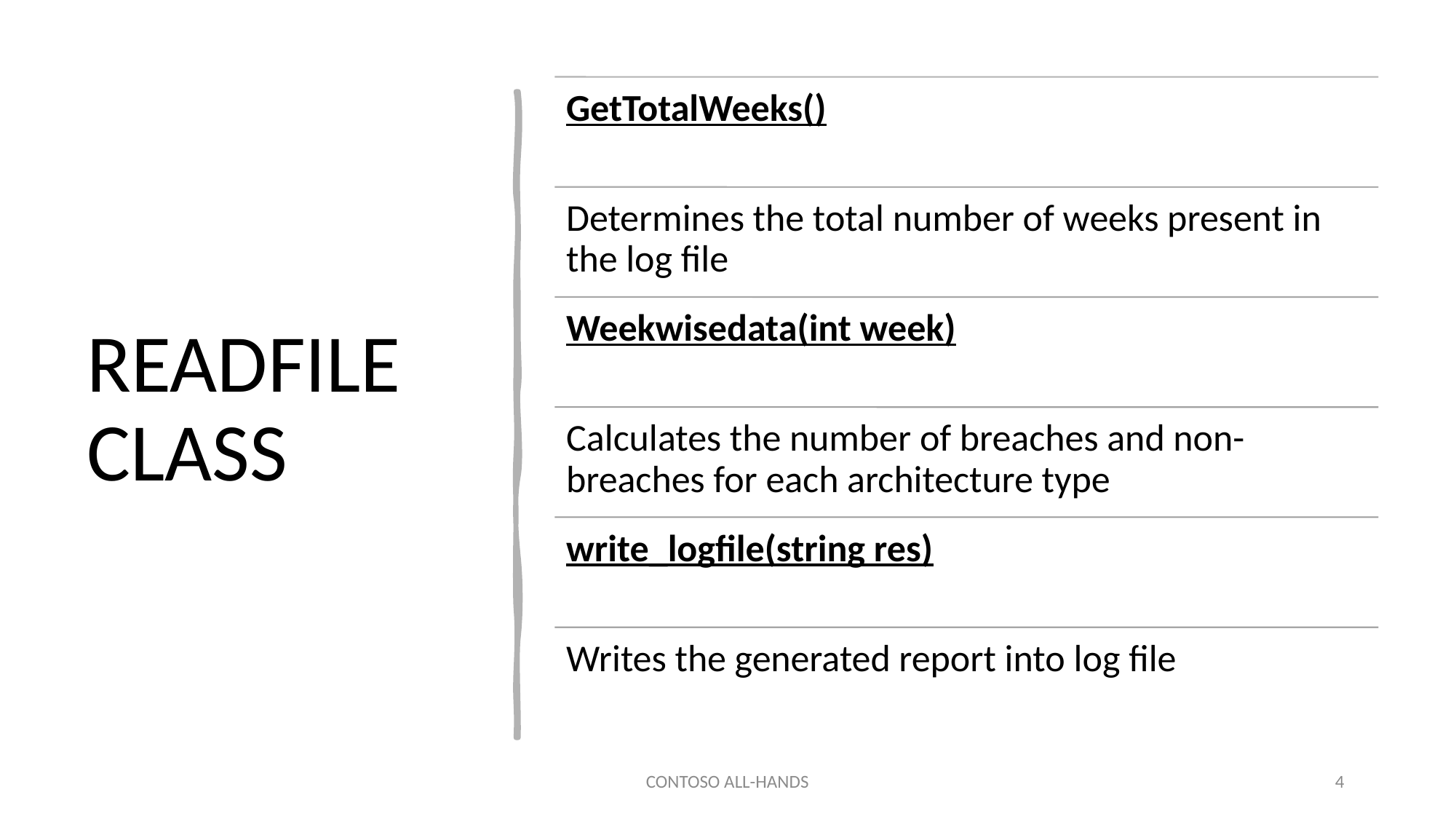

GetTotalWeeks()
Determines the total number of weeks present in the log file
Weekwisedata(int week)
Calculates the number of breaches and non-breaches for each architecture type
write_logfile(string res)
Writes the generated report into log file
# READFILE CLASS

CONTOSO ALL-HANDS
4